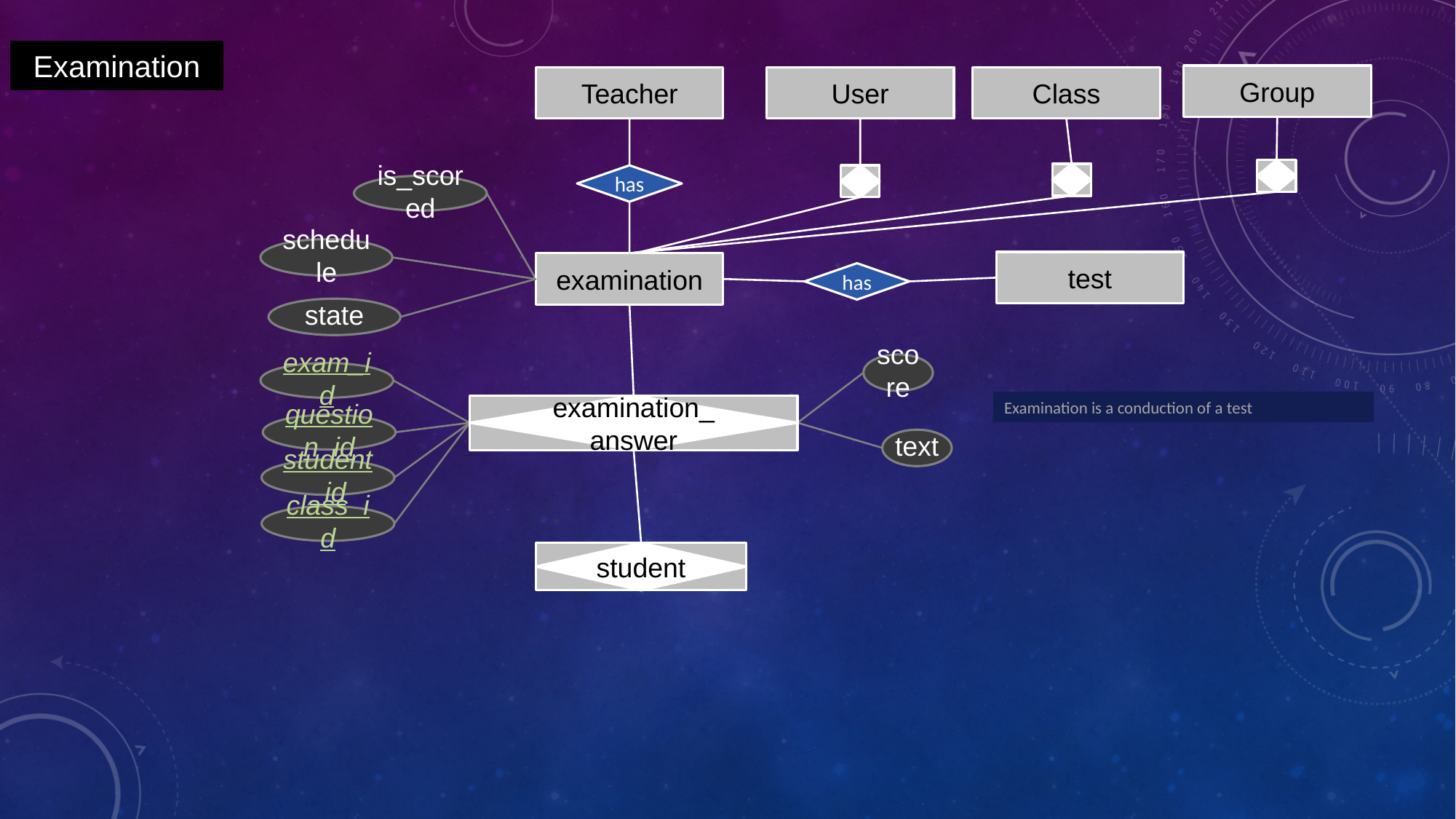

Examination
Group
Teacher
User
Class

has
is_scored
schedule
test
examination
has
state
score
exam_id
Examination is a conduction of a test
examination_answer

question_id
text
student_id
class_id
student